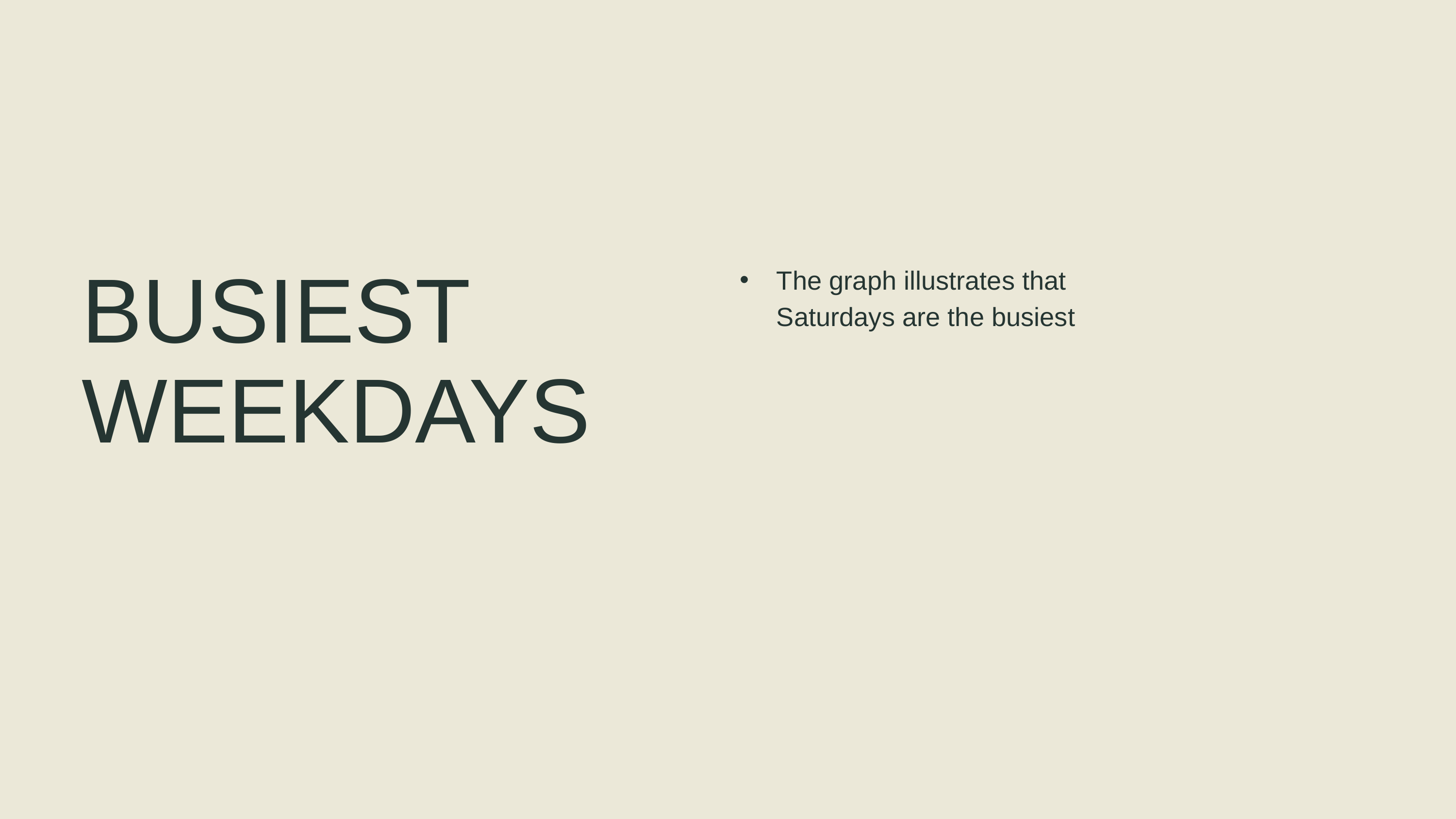

The graph illustrates that Saturdays are the busiest
BUSIEST WEEKDAYS